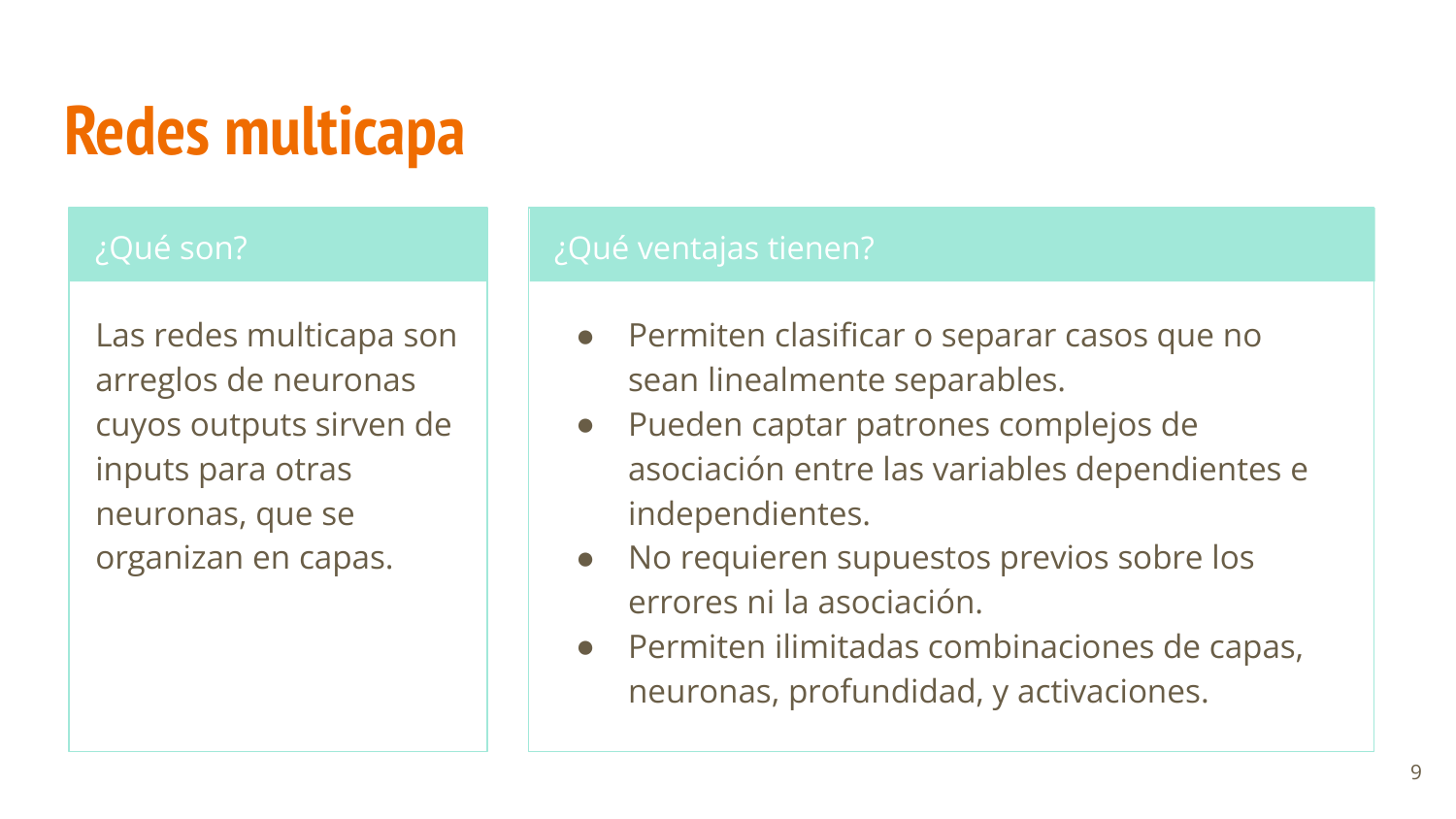

# Redes multicapa

¿Qué son?

¿Qué ventajas tienen?
Las redes multicapa son arreglos de neuronas cuyos outputs sirven de inputs para otras neuronas, que se organizan en capas.
Permiten clasificar o separar casos que no sean linealmente separables.
Pueden captar patrones complejos de asociación entre las variables dependientes e independientes.
No requieren supuestos previos sobre los errores ni la asociación.
Permiten ilimitadas combinaciones de capas, neuronas, profundidad, y activaciones.
9